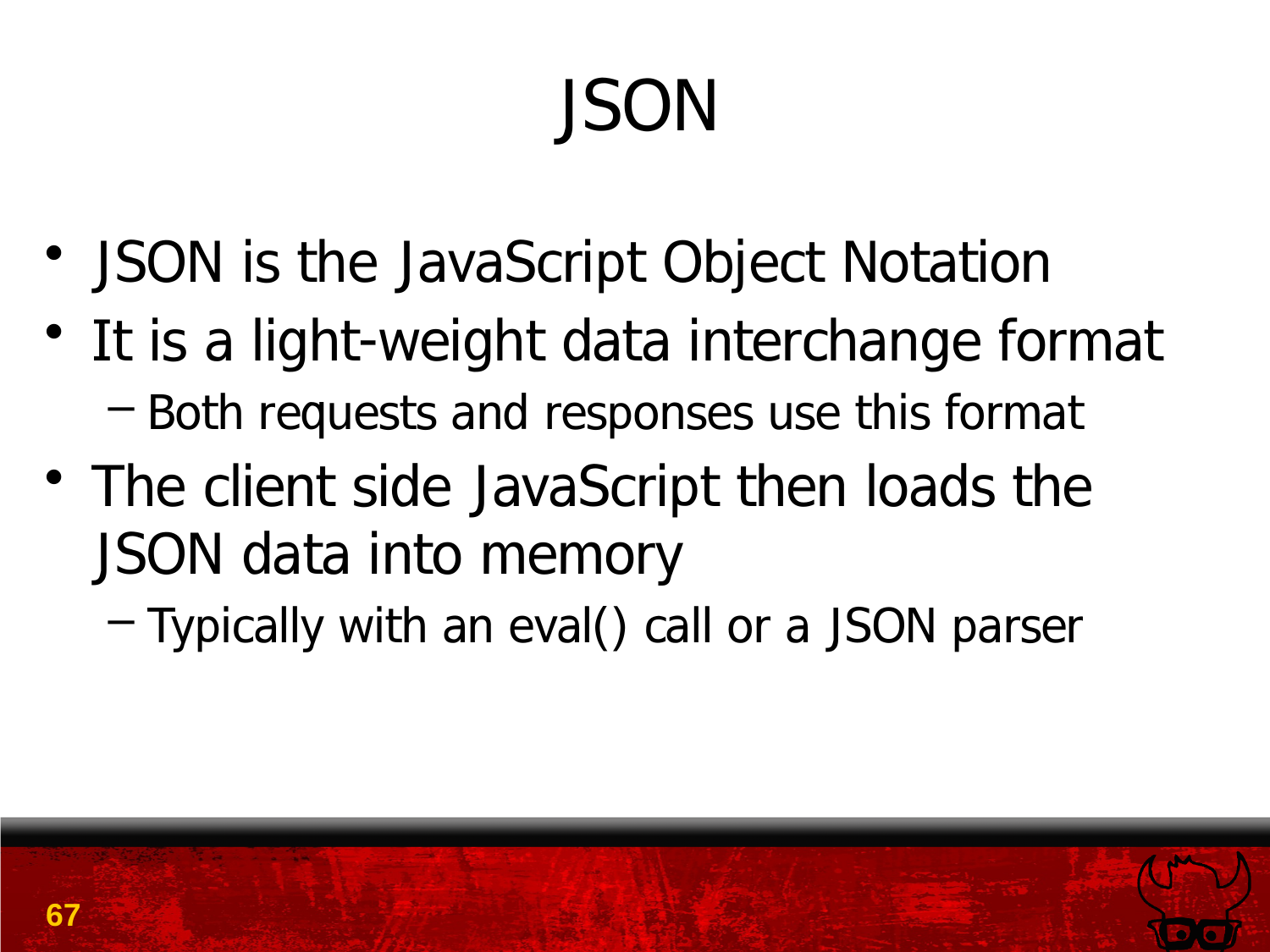

# JSON
JSON is the JavaScript Object Notation
It is a light-weight data interchange format
Both requests and responses use this format
The client side JavaScript then loads the JSON data into memory
Typically with an eval() call or a JSON parser